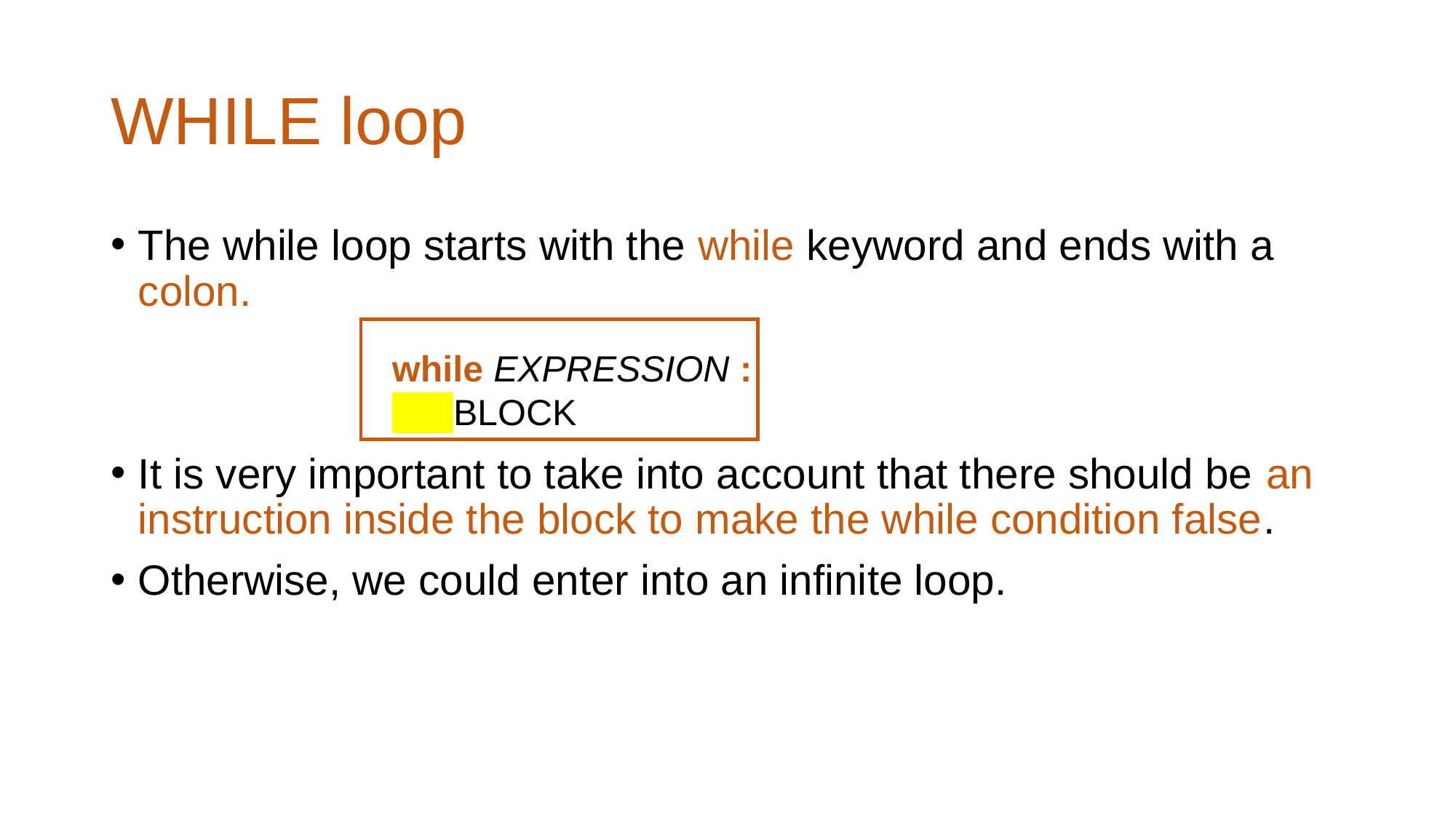

# WHILE loop
The while loop starts with the while keyword and ends with a colon.

It is very important to take into account that there should be an instruction inside the block to make the while condition false.
Otherwise, we could enter into an infinite loop.

while EXPRESSION :
      BLOCK